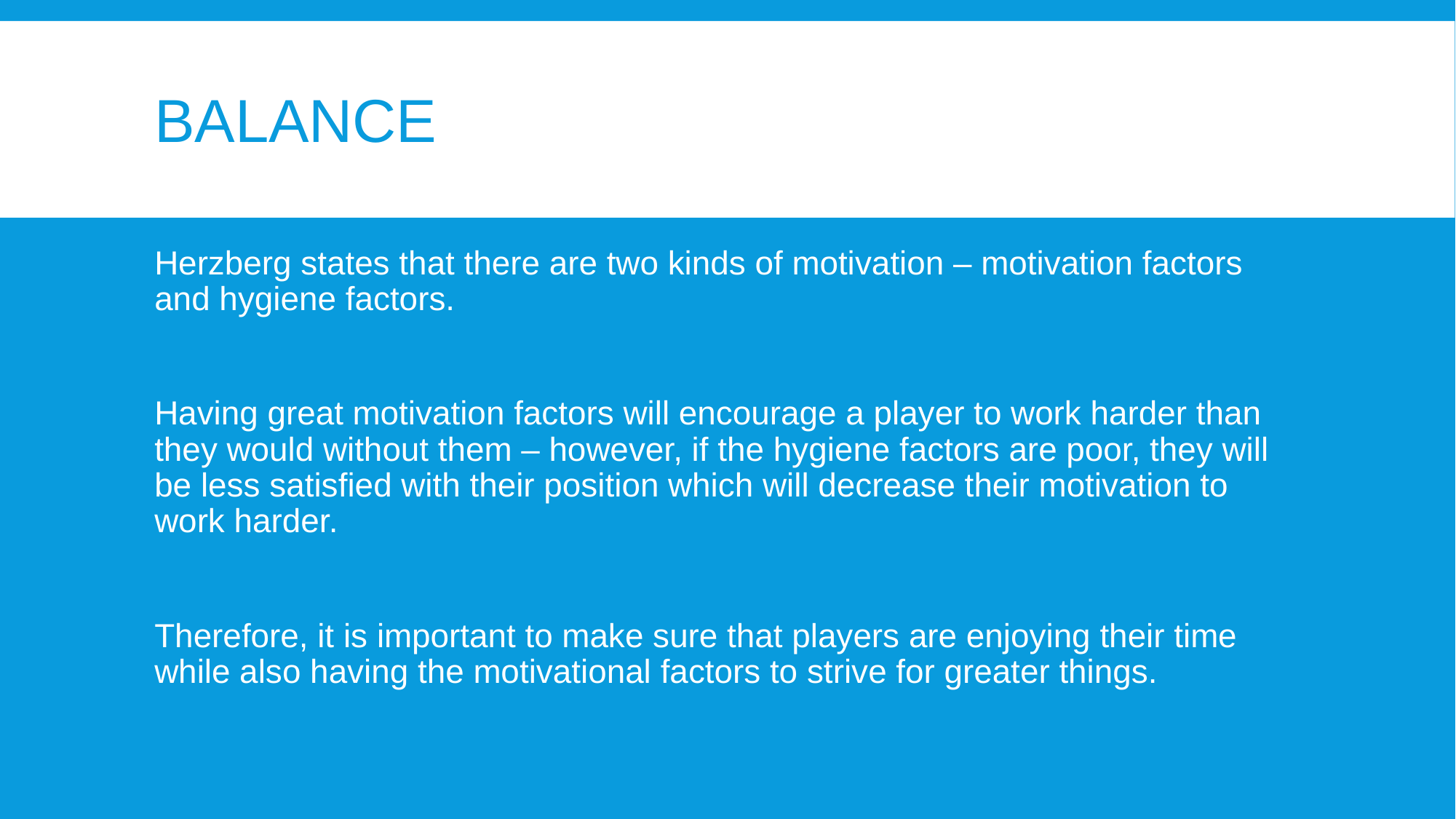

# balance
Herzberg states that there are two kinds of motivation – motivation factors and hygiene factors.

Having great motivation factors will encourage a player to work harder than they would without them – however, if the hygiene factors are poor, they will be less satisfied with their position which will decrease their motivation to work harder.

Therefore, it is important to make sure that players are enjoying their time while also having the motivational factors to strive for greater things.